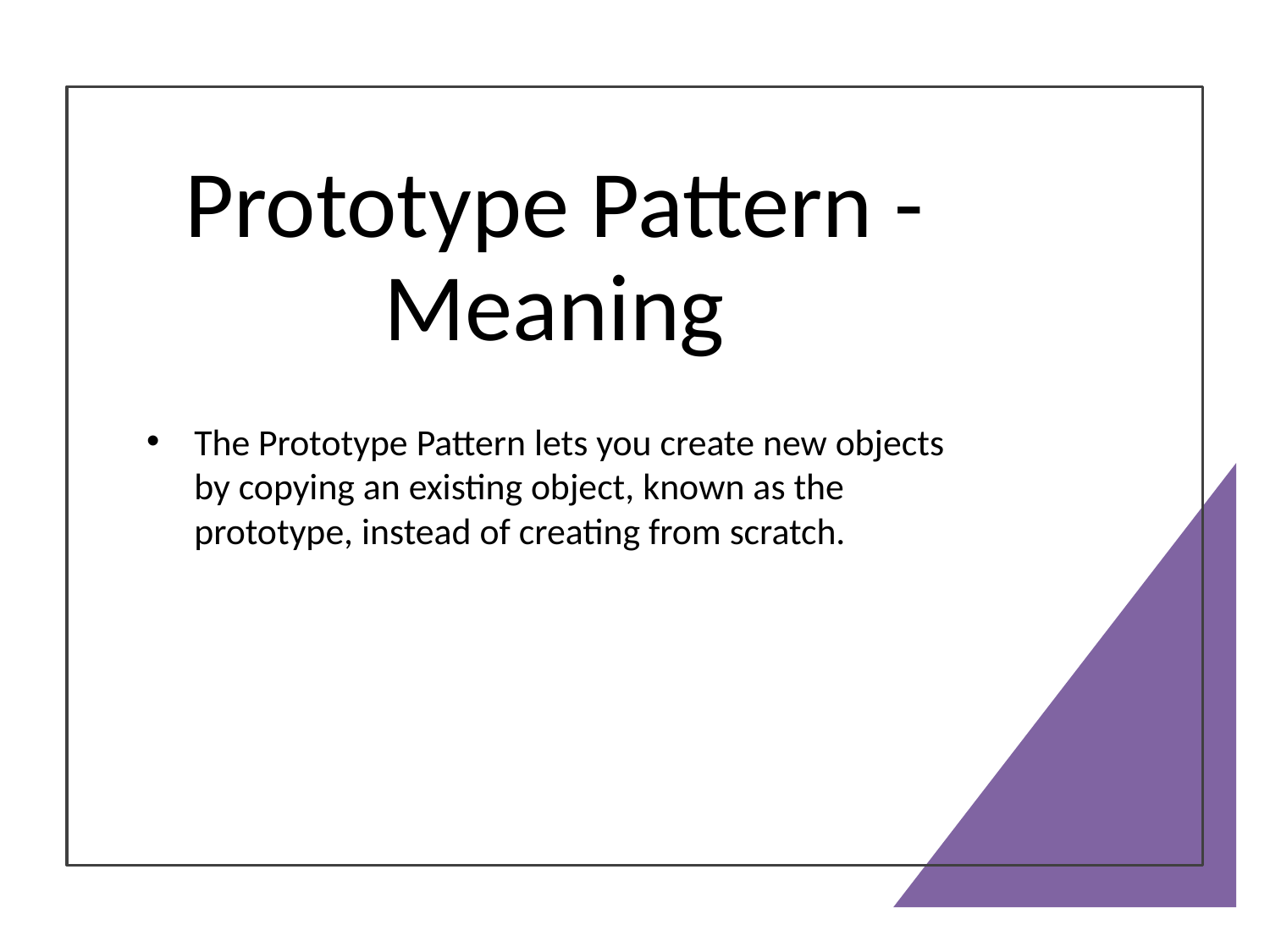

# Prototype Pattern - Meaning
The Prototype Pattern lets you create new objects by copying an existing object, known as the prototype, instead of creating from scratch.